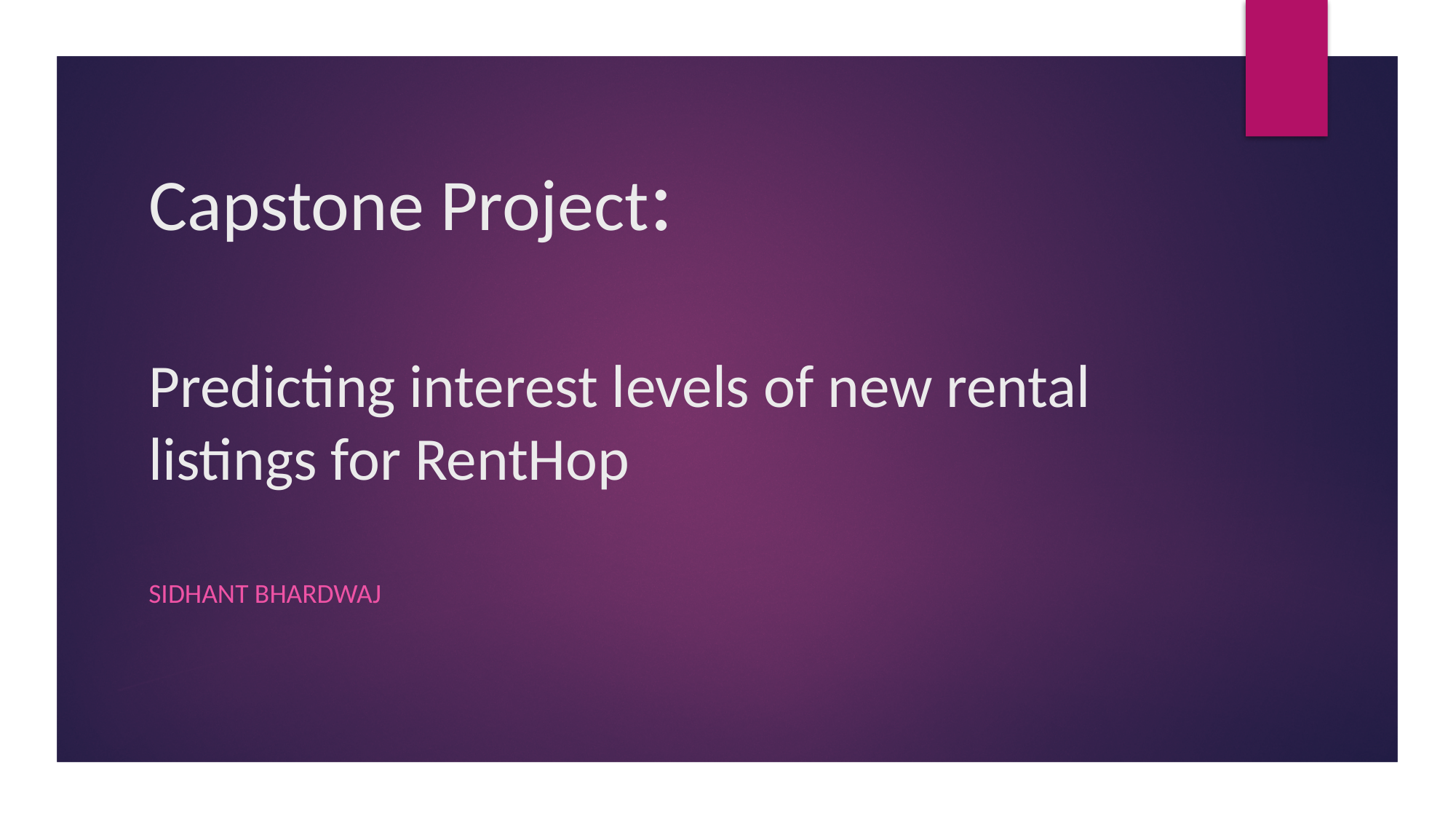

# Capstone Project: Predicting interest levels of new rental listings for RentHop
SIDHANT BHARDWAJ